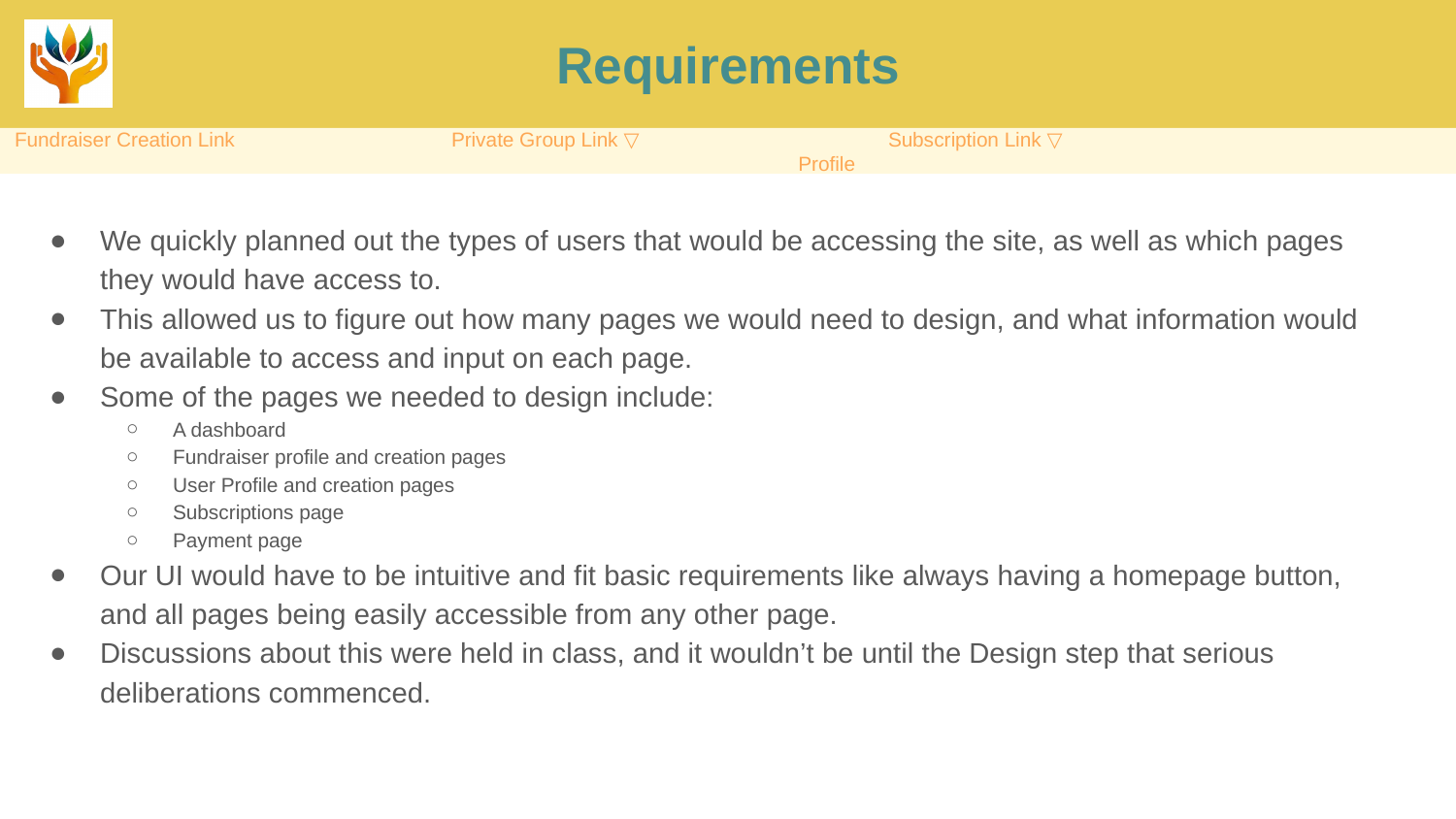

# Requirements
We quickly planned out the types of users that would be accessing the site, as well as which pages they would have access to.
This allowed us to figure out how many pages we would need to design, and what information would be available to access and input on each page.
Some of the pages we needed to design include:
A dashboard
Fundraiser profile and creation pages
User Profile and creation pages
Subscriptions page
Payment page
Our UI would have to be intuitive and fit basic requirements like always having a homepage button, and all pages being easily accessible from any other page.
Discussions about this were held in class, and it wouldn’t be until the Design step that serious deliberations commenced.